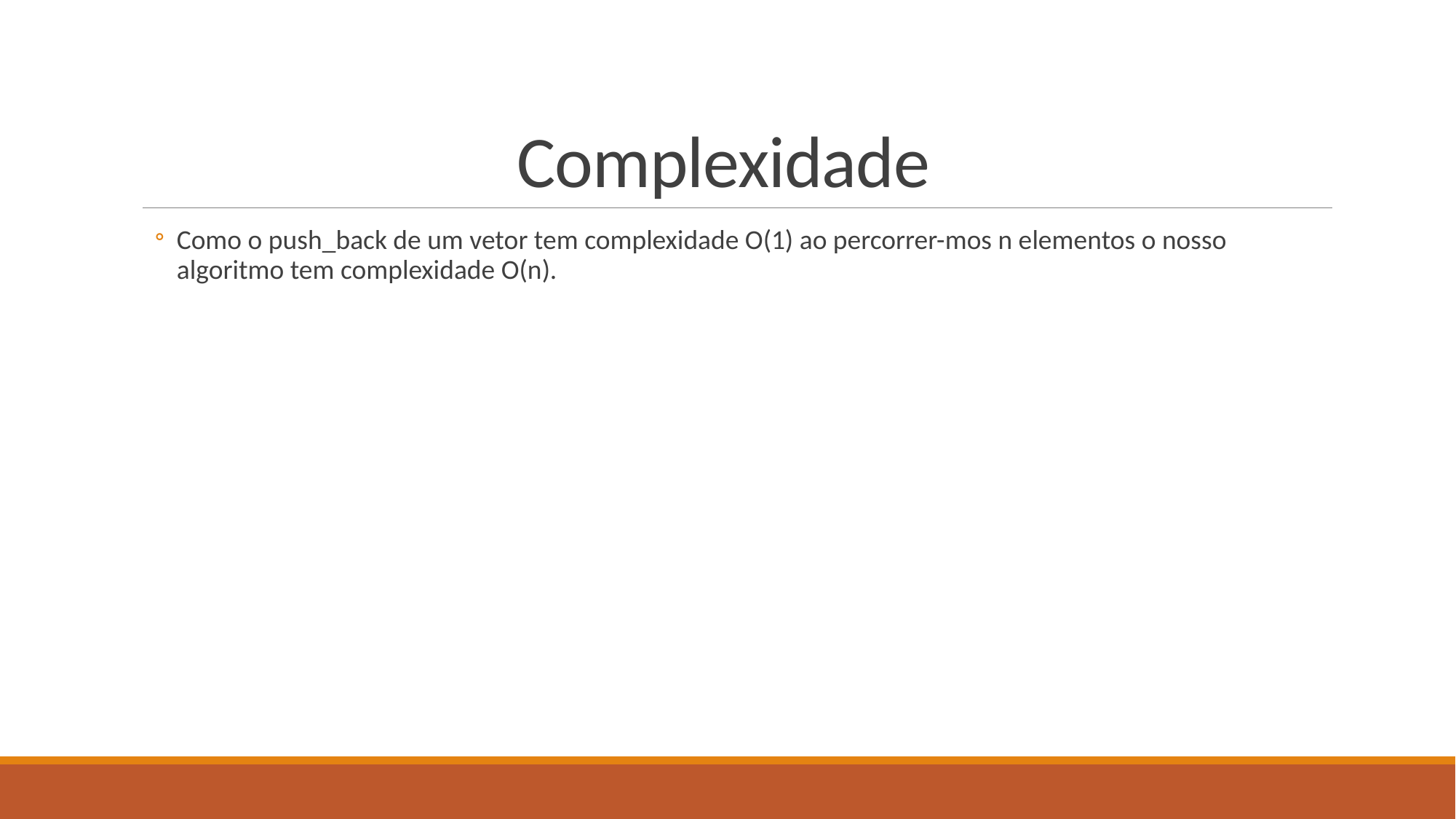

# Complexidade
Como o push_back de um vetor tem complexidade O(1) ao percorrer-mos n elementos o nosso algoritmo tem complexidade O(n).